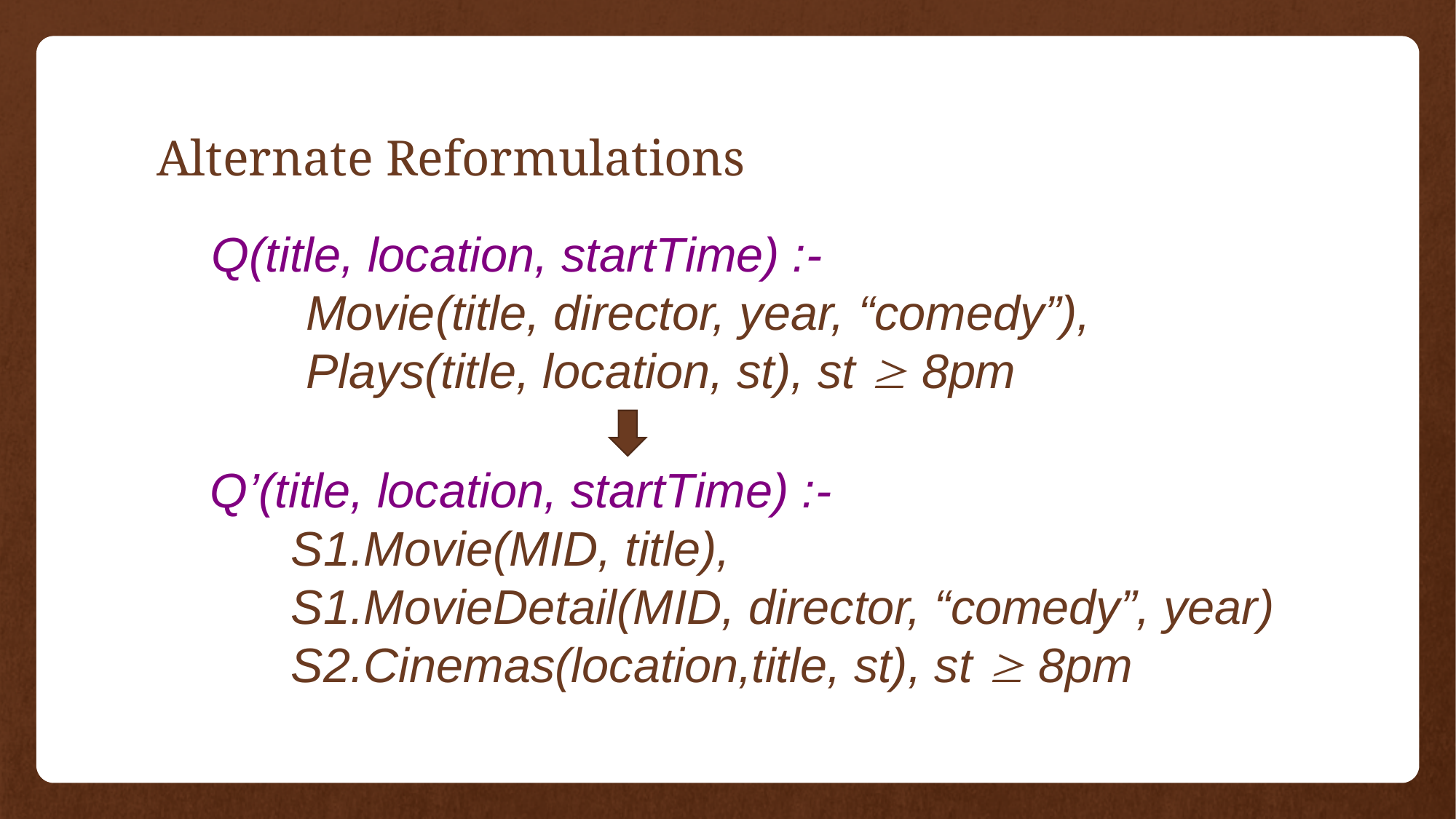

# Alternate Reformulations
Q(title, location, startTime) :-
       Movie(title, director, year, “comedy”),
       Plays(title, location, st), st ≥ 8pm

Q’(title, location, startTime) :-
      S1.Movie(MID, title),
      S1.MovieDetail(MID, director, “comedy”, year)
      S2.Cinemas(location,title, st), st ≥ 8pm